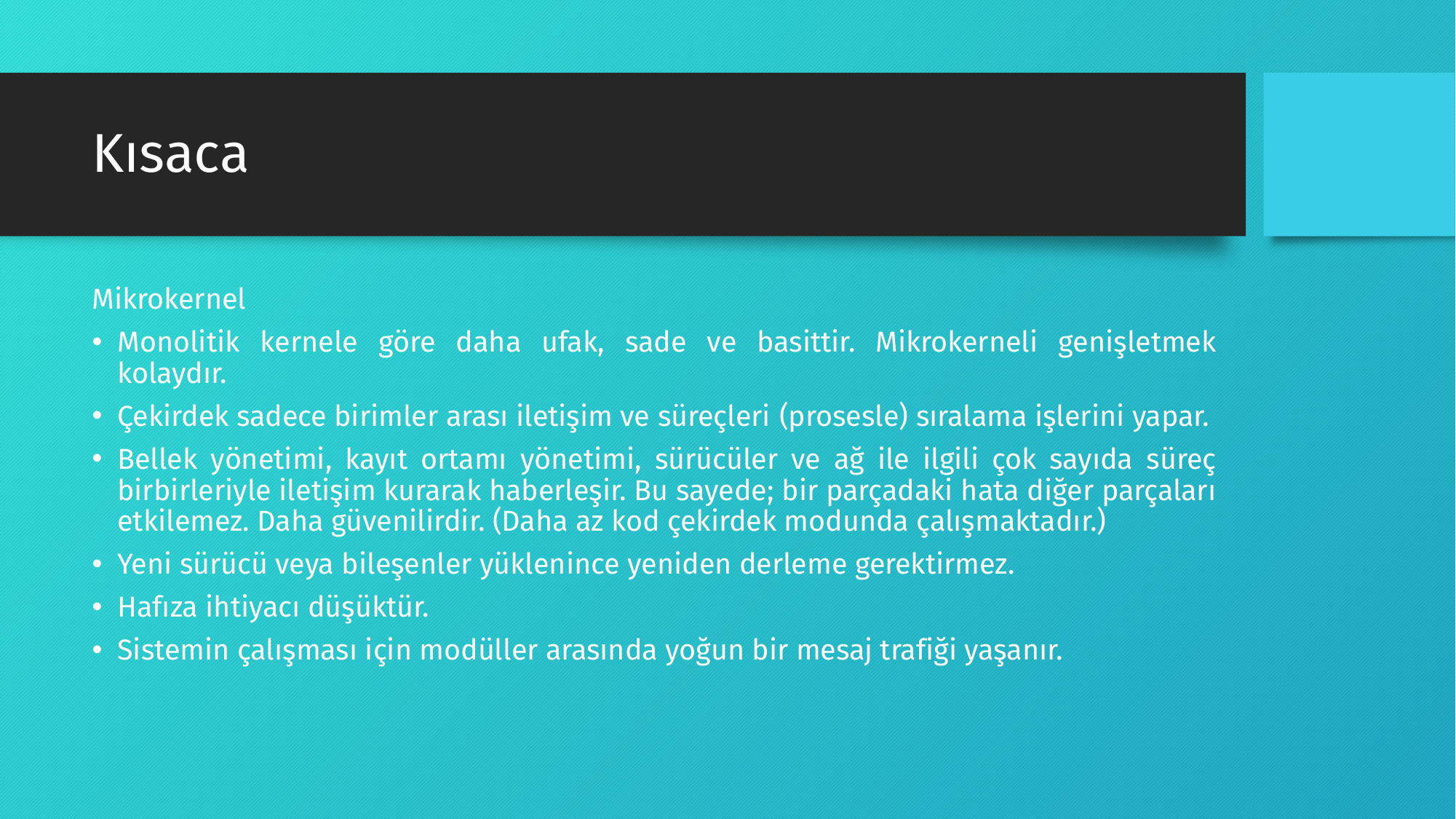

# Kısaca
Mikrokernel
Monolitik kernele göre daha ufak, sade ve basittir. Mikrokerneli genişletmek kolaydır.
Çekirdek sadece birimler arası iletişim ve süreçleri (prosesle) sıralama işlerini yapar.
Bellek yönetimi, kayıt ortamı yönetimi, sürücüler ve ağ ile ilgili çok sayıda süreç birbirleriyle iletişim kurarak haberleşir. Bu sayede; bir parçadaki hata diğer parçaları etkilemez. Daha güvenilirdir. (Daha az kod çekirdek modunda çalışmaktadır.)
Yeni sürücü veya bileşenler yüklenince yeniden derleme gerektirmez.
Hafıza ihtiyacı düşüktür.
Sistemin çalışması için modüller arasında yoğun bir mesaj trafiği yaşanır.